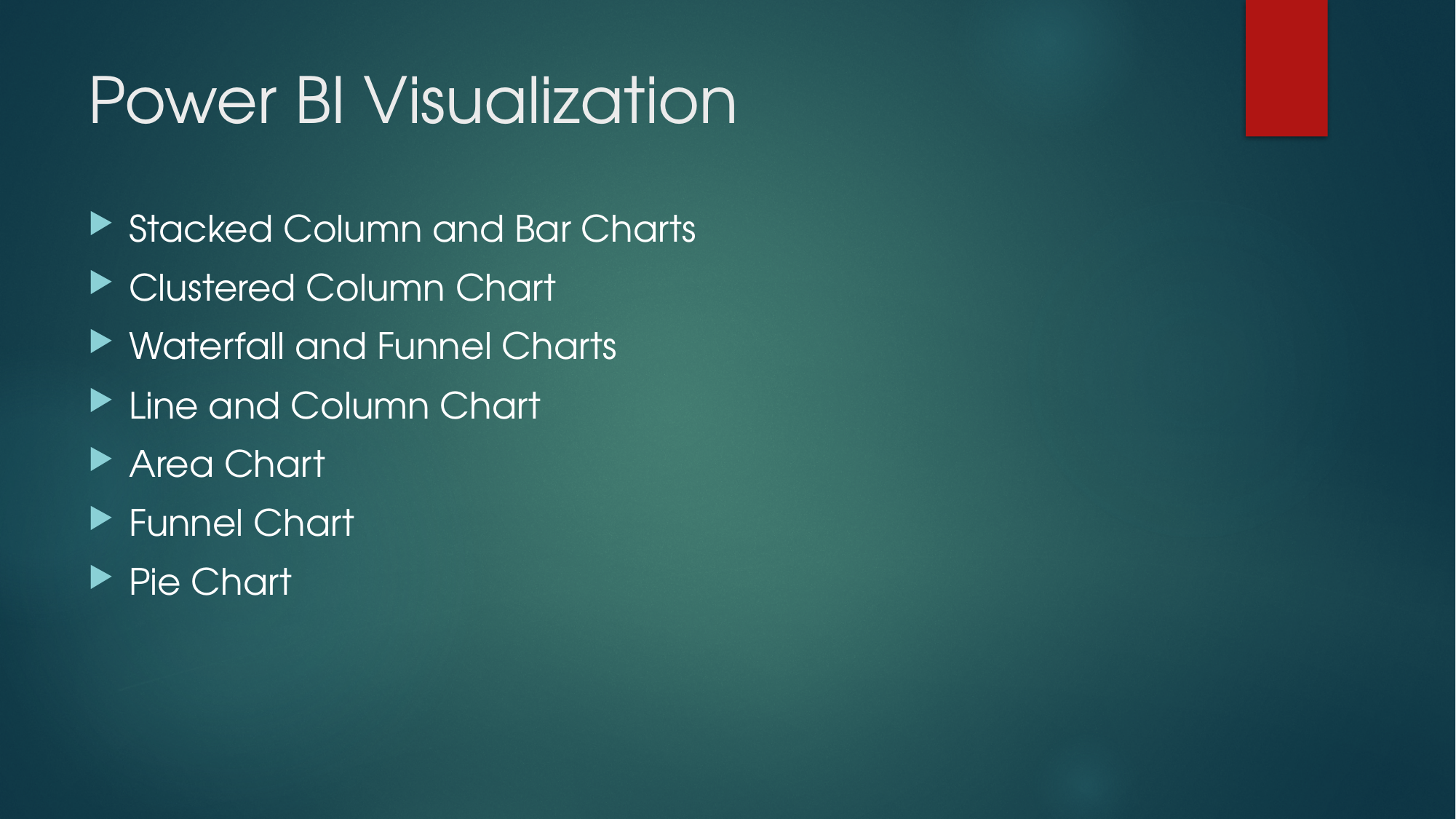

# Power BI Visualization
Stacked Column and Bar Charts
Clustered Column Chart
Waterfall and Funnel Charts
Line and Column Chart
Area Chart
Funnel Chart
Pie Chart